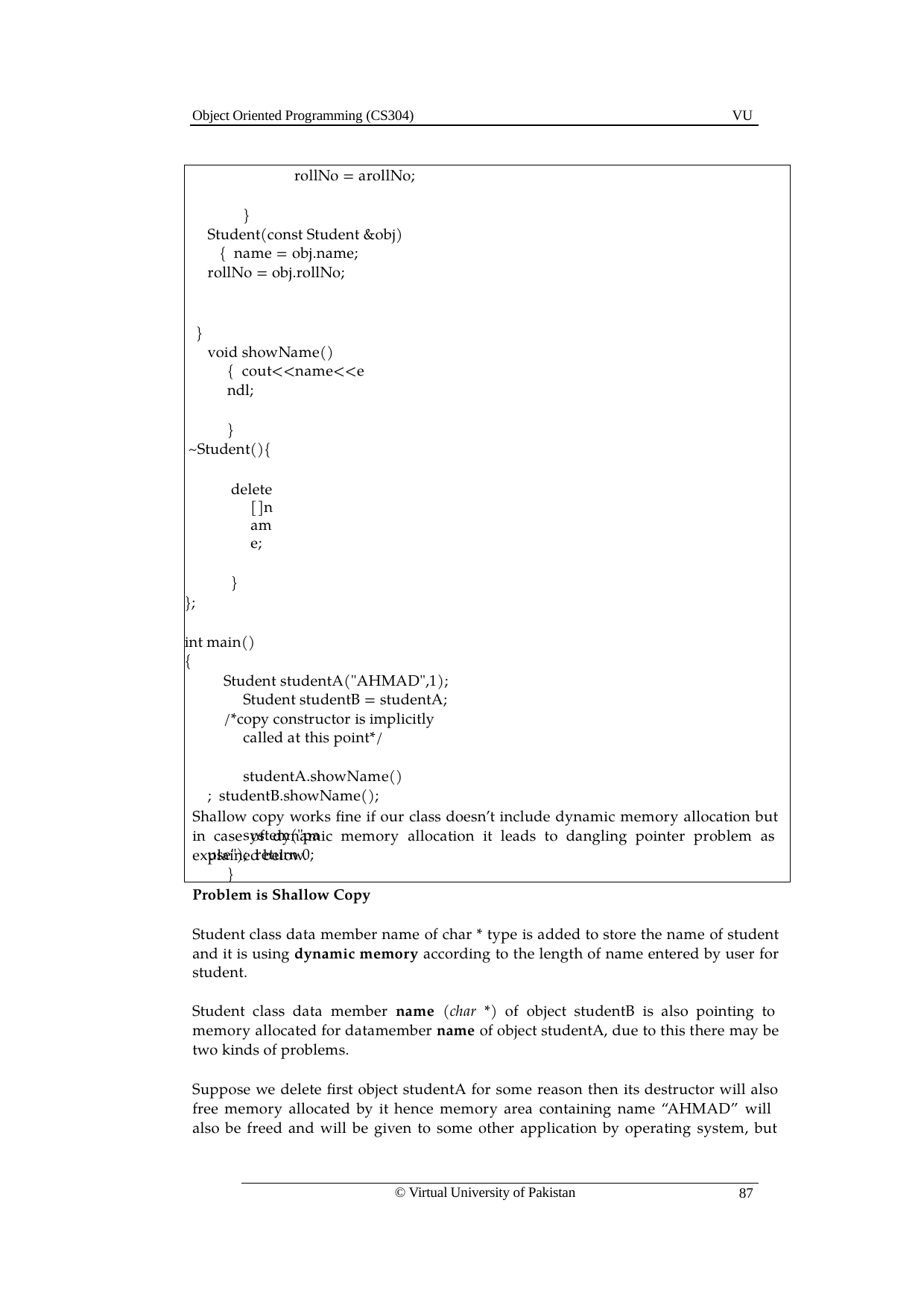

Object Oriented Programming (CS304)
VU

rollNo = arollNo;

}
Student(const Student &obj){  name = obj.name;
rollNo = obj.rollNo;

}
void showName(){  cout<<name<<endl;

}
~Student(){

delete []name;

}
};

int main()
{
Student studentA("AHMAD",1);  Student studentB = studentA;
/*copy constructor is implicitly called at this point*/

studentA.showName();  studentB.showName();

system("pause");  return 0;
}
Shallow copy works fine if our class doesn’t include dynamic memory allocation but  in case of dynamic memory allocation it leads to dangling pointer problem as  explained below.

Problem is Shallow Copy

Student class data member name of char * type is added to store the name of student  and it is using dynamic memory according to the length of name entered by user for  student.

Student class data member name (char *) of object studentB is also pointing to  memory allocated for datamember name of object studentA, due to this there may be  two kinds of problems.

Suppose we delete first object studentA for some reason then its destructor will also  free memory allocated by it hence memory area containing name “AHMAD” will   also be freed and will be given to some other application by operating system, but
© Virtual University of Pakistan

87